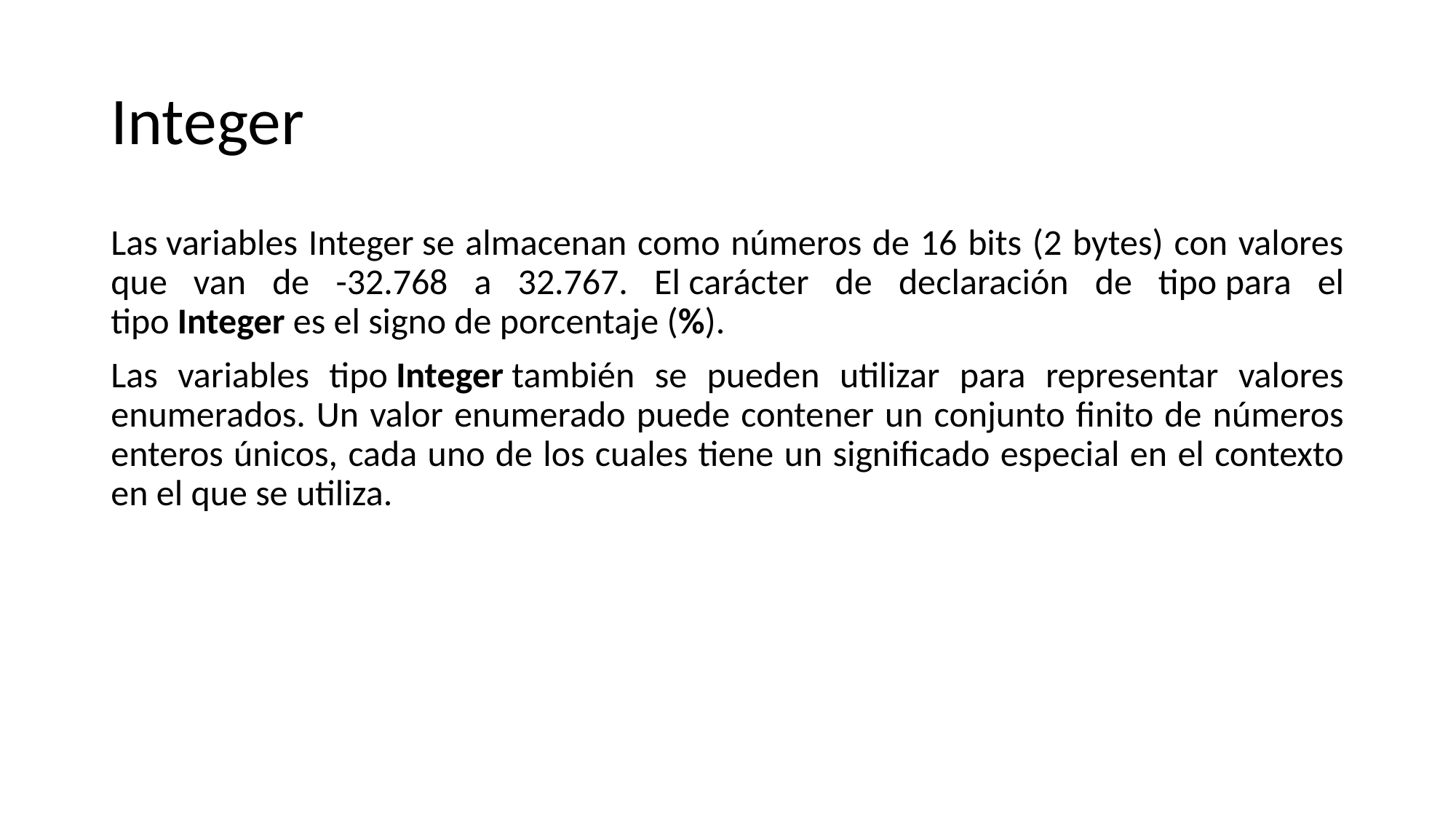

# Integer
Las variables Integer se almacenan como números de 16 bits (2 bytes) con valores que van de -32.768 a 32.767. El carácter de declaración de tipo para el tipo Integer es el signo de porcentaje (%).
Las variables tipo Integer también se pueden utilizar para representar valores enumerados. Un valor enumerado puede contener un conjunto finito de números enteros únicos, cada uno de los cuales tiene un significado especial en el contexto en el que se utiliza.